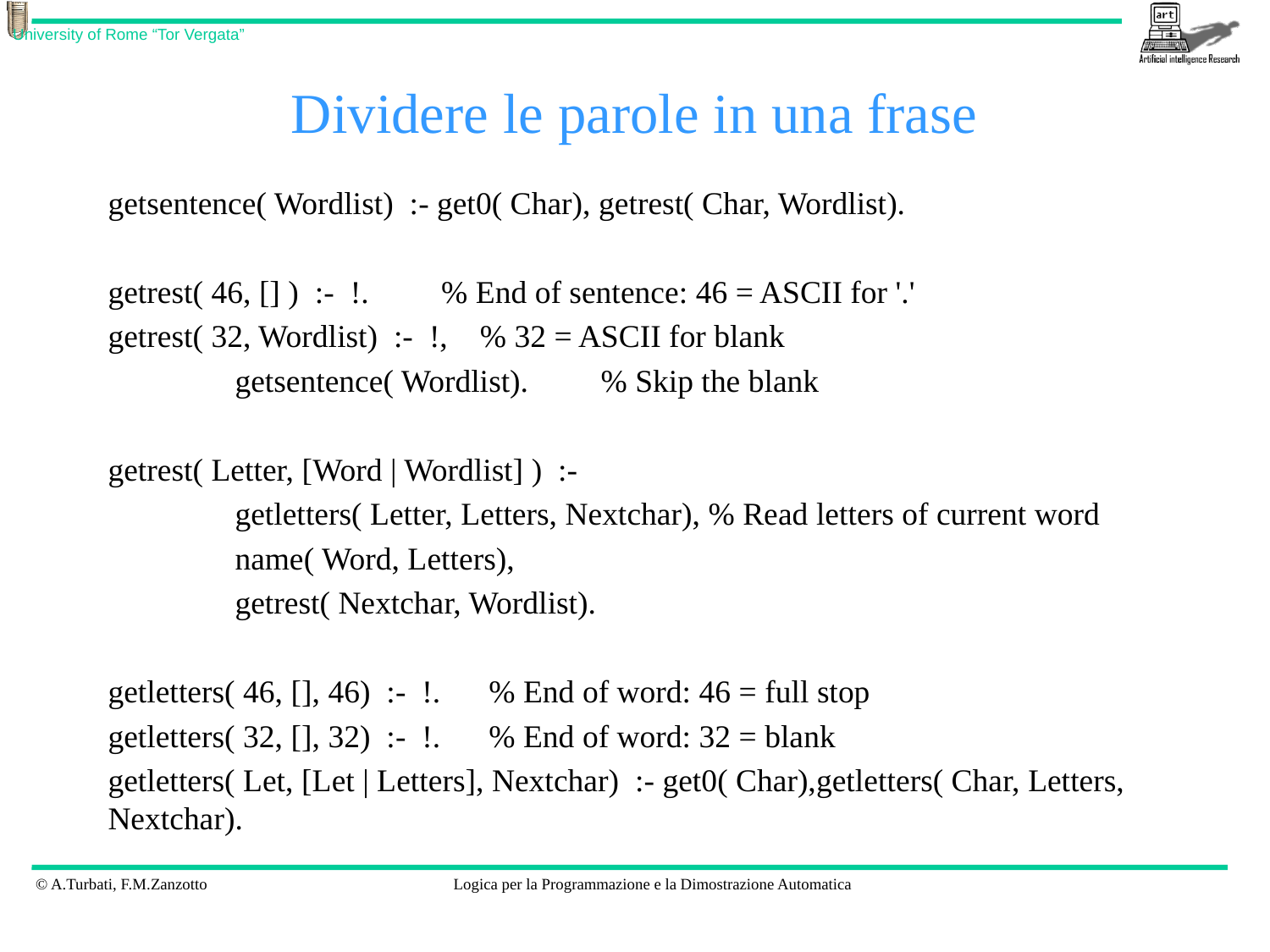

# Dividere le parole in una frase
getsentence( Wordlist)  :- get0( Char), getrest( Char, Wordlist).

getrest( 46, [] )  :-  !.         % End of sentence: 46 = ASCII for '.'
getrest( 32, Wordlist)  :-  !,    % 32 = ASCII for blank
	getsentence( Wordlist).         % Skip the blank

getrest( Letter, [Word | Wordlist] )  :-
	getletters( Letter, Letters, Nextchar), % Read letters of current word
	name( Word, Letters),
	getrest( Nextchar, Wordlist).

getletters( 46, [], 46)  :-  !.      % End of word: 46 = full stop
getletters( 32, [], 32)  :-  !.      % End of word: 32 = blank
getletters( Let, [Let | Letters], Nextchar)  :- get0( Char),getletters( Char, Letters, Nextchar).